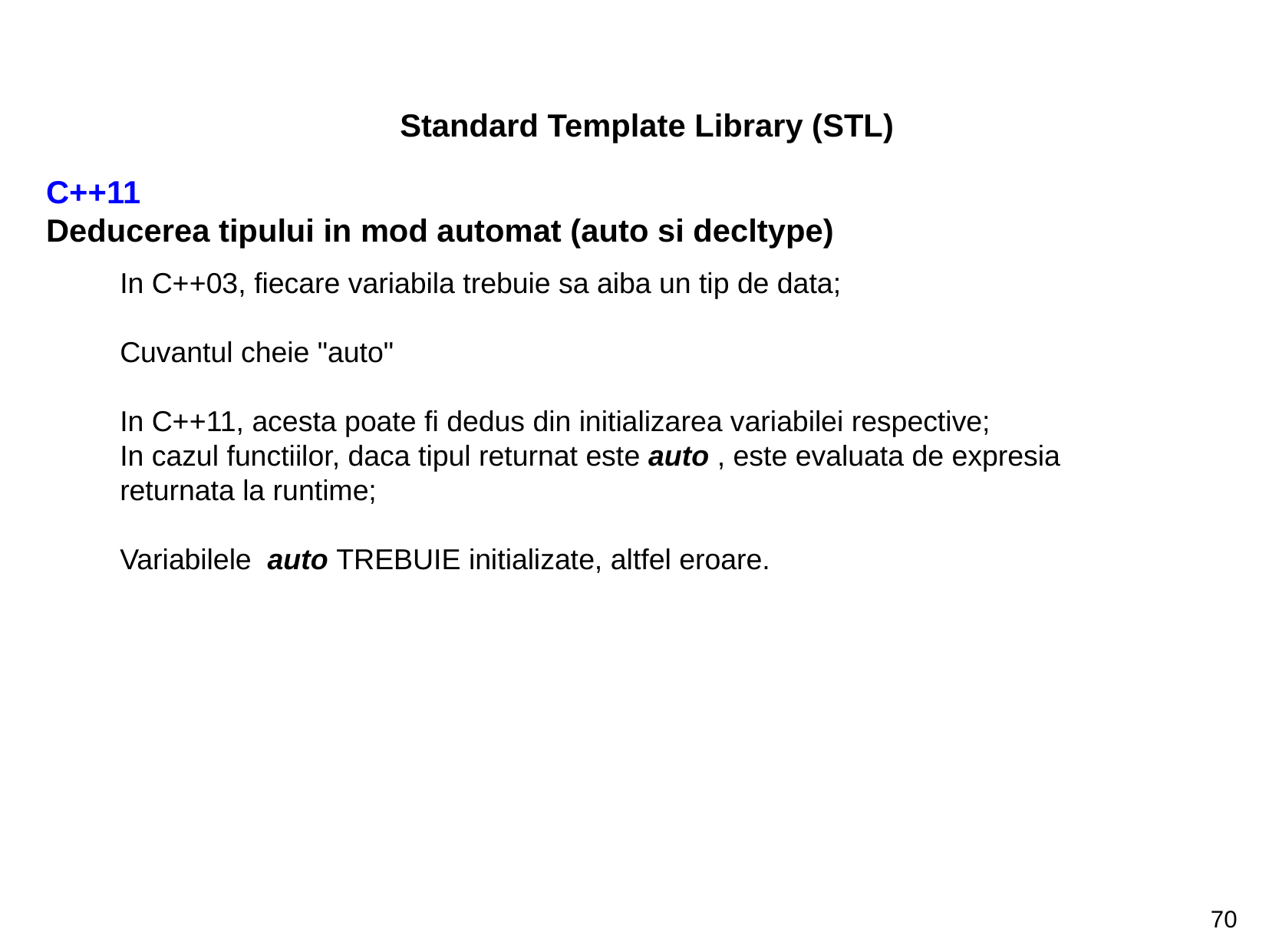

Standard Template Library (STL)
C++11
Deducerea tipului in mod automat (auto si decltype)
In C++03, fiecare variabila trebuie sa aiba un tip de data;

Cuvantul cheie "auto"

In C++11, acesta poate fi dedus din initializarea variabilei respective;
In cazul functiilor, daca tipul returnat este auto , este evaluata de expresia returnata la runtime;

Variabilele  auto TREBUIE initializate, altfel eroare.
70